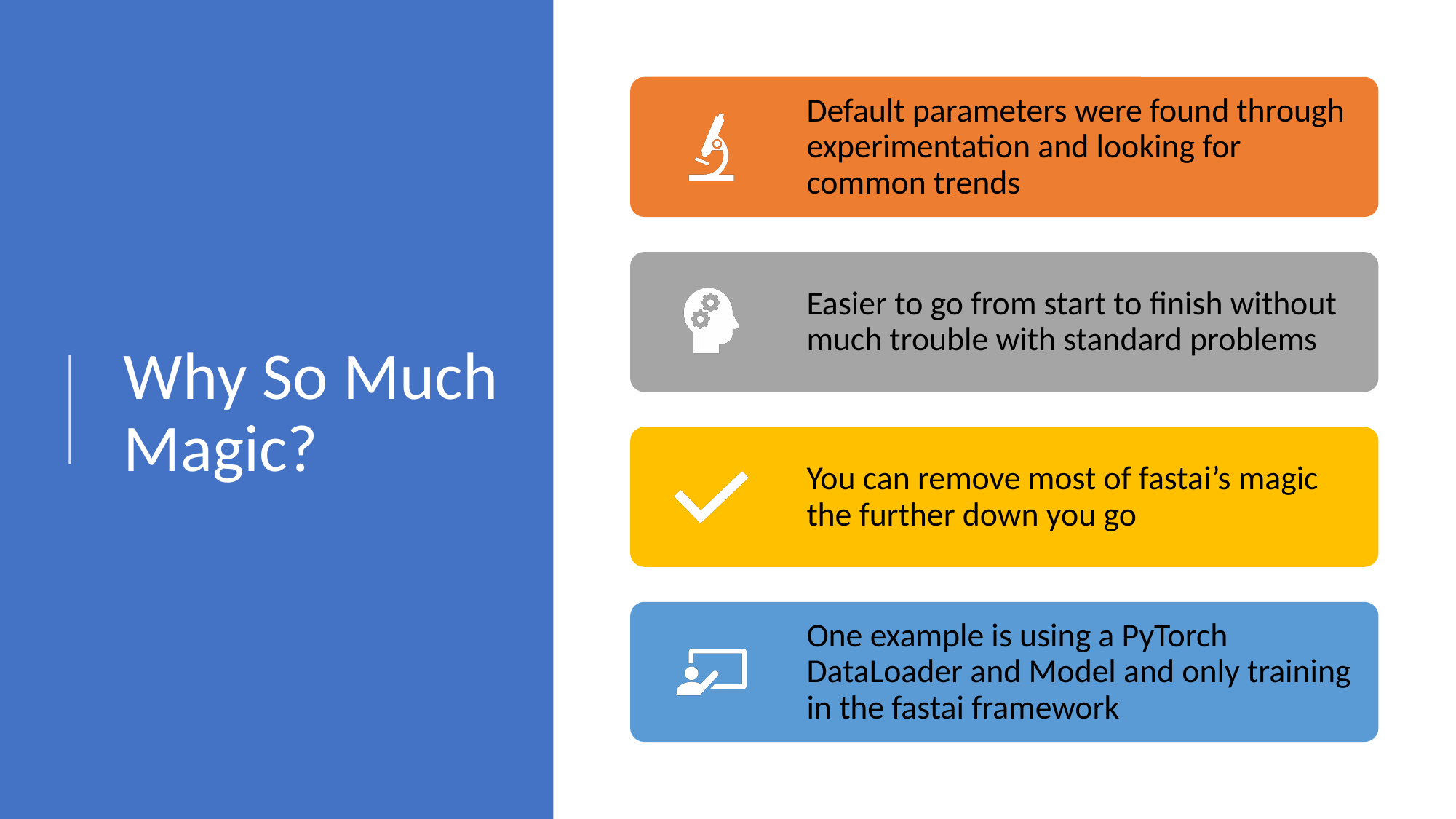

Default parameters were found through experimentation and looking for common trends
Easier to go from start to finish without much trouble with standard problems
You can remove most of fastai’s magic the further down you go
One example is using a PyTorch DataLoader and Model and only training in the fastai framework
# Why So Much Magic?